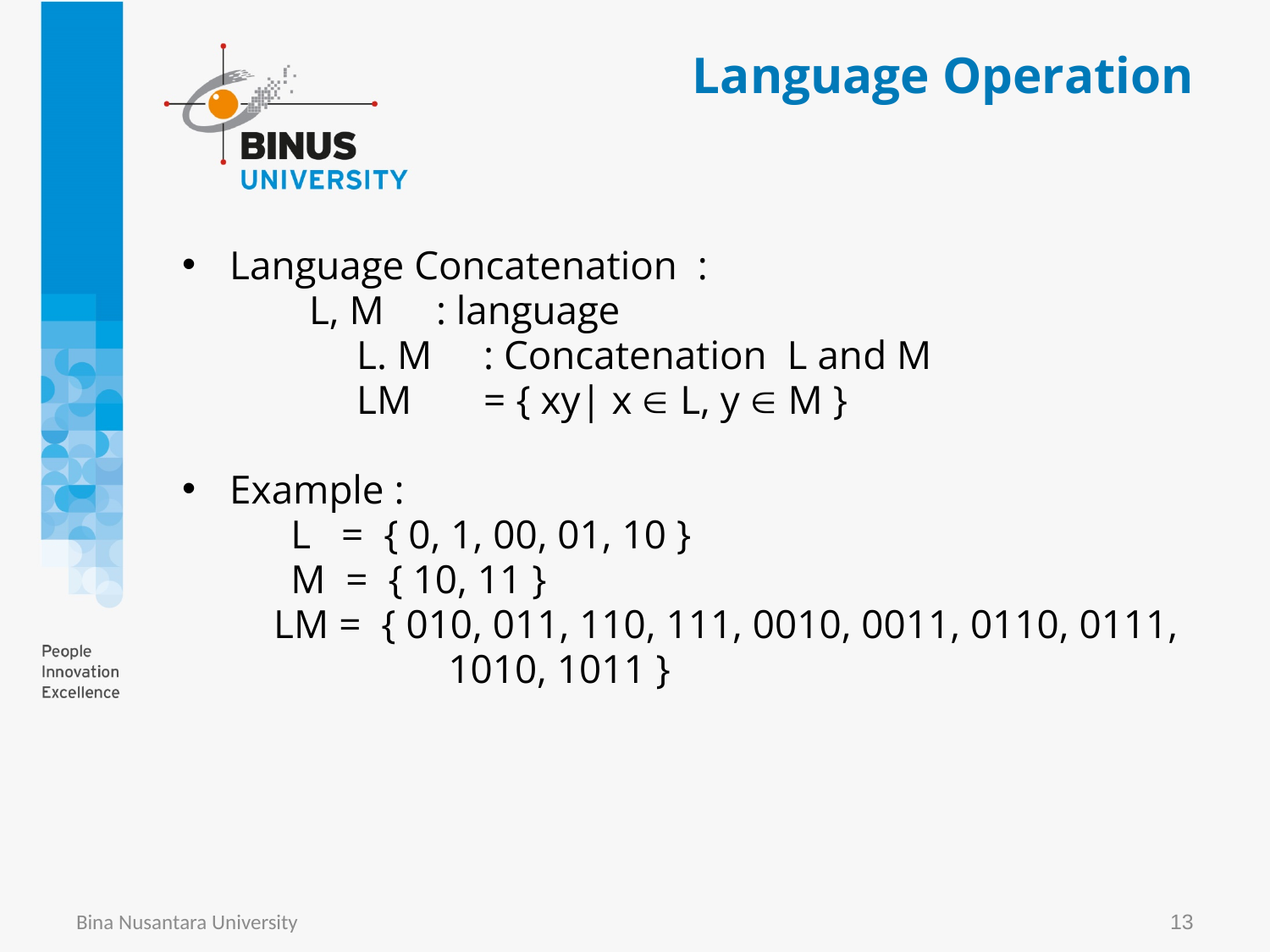

# Language Operation
Language Concatenation  :
	L, M	: language
	 	L. M	: Concatenation  L and M
		LM	= { xy| x ∈ L, y ∈ M }

Example :
	      L   =  { 0, 1, 00, 01, 10 }
	      M  =  { 10, 11 }
         LM =  { 010, 011, 110, 111, 0010, 0011, 0110, 0111,
		         1010, 1011 }

Bina Nusantara University
13